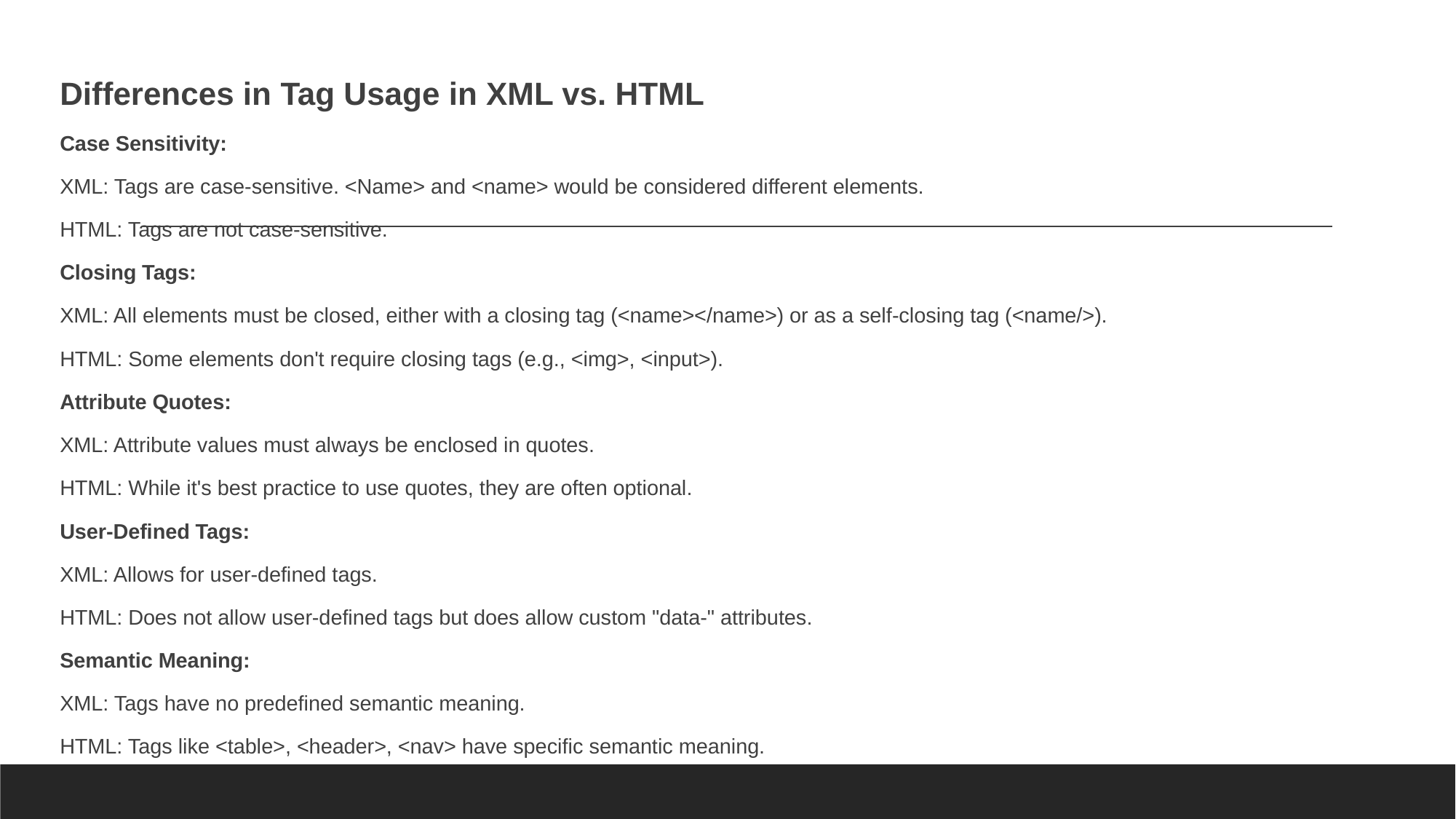

Differences in Tag Usage in XML vs. HTML
Case Sensitivity:
XML: Tags are case-sensitive. <Name> and <name> would be considered different elements.
HTML: Tags are not case-sensitive.
Closing Tags:
XML: All elements must be closed, either with a closing tag (<name></name>) or as a self-closing tag (<name/>).
HTML: Some elements don't require closing tags (e.g., <img>, <input>).
Attribute Quotes:
XML: Attribute values must always be enclosed in quotes.
HTML: While it's best practice to use quotes, they are often optional.
User-Defined Tags:
XML: Allows for user-defined tags.
HTML: Does not allow user-defined tags but does allow custom "data-" attributes.
Semantic Meaning:
XML: Tags have no predefined semantic meaning.
HTML: Tags like <table>, <header>, <nav> have specific semantic meaning.